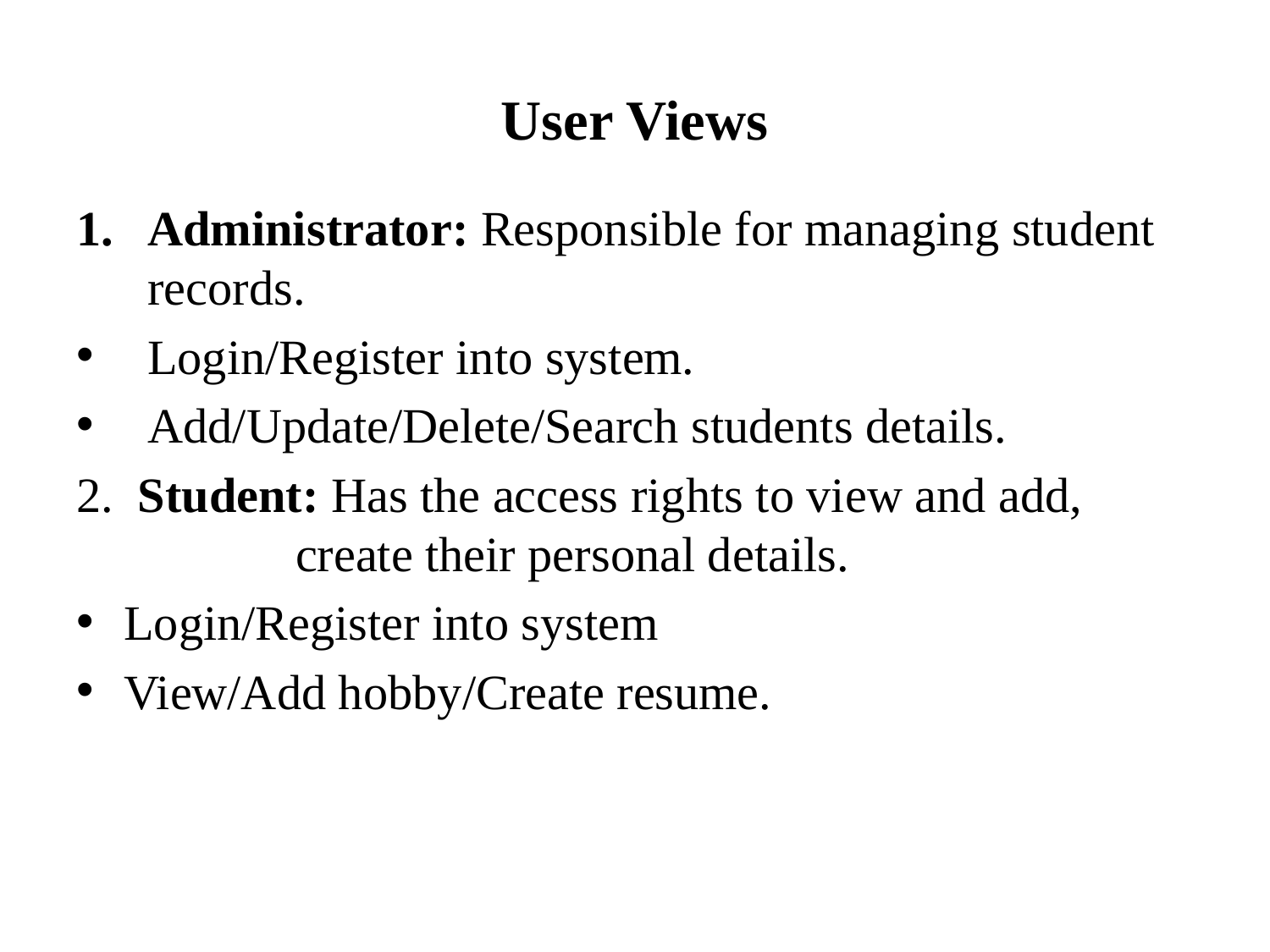

# User Views
Administrator: Responsible for managing student records.
Login/Register into system.
Add/Update/Delete/Search students details.
2.  Student: Has the access rights to view and add,                        create their personal details.
Login/Register into system
View/Add hobby/Create resume.